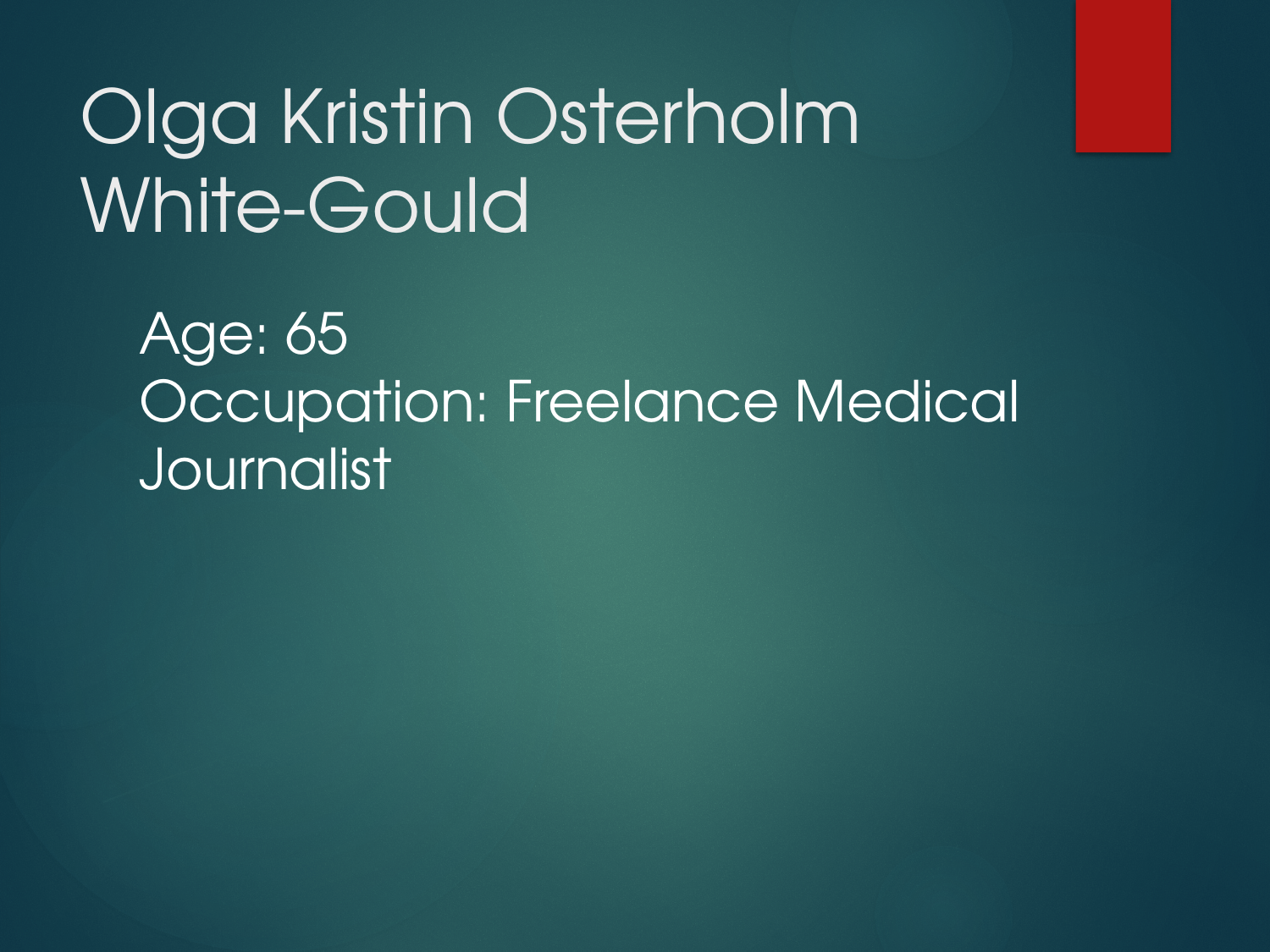

# Olga Kristin Osterholm White-Gould

Age: 65
Occupation: Freelance Medical Journalist